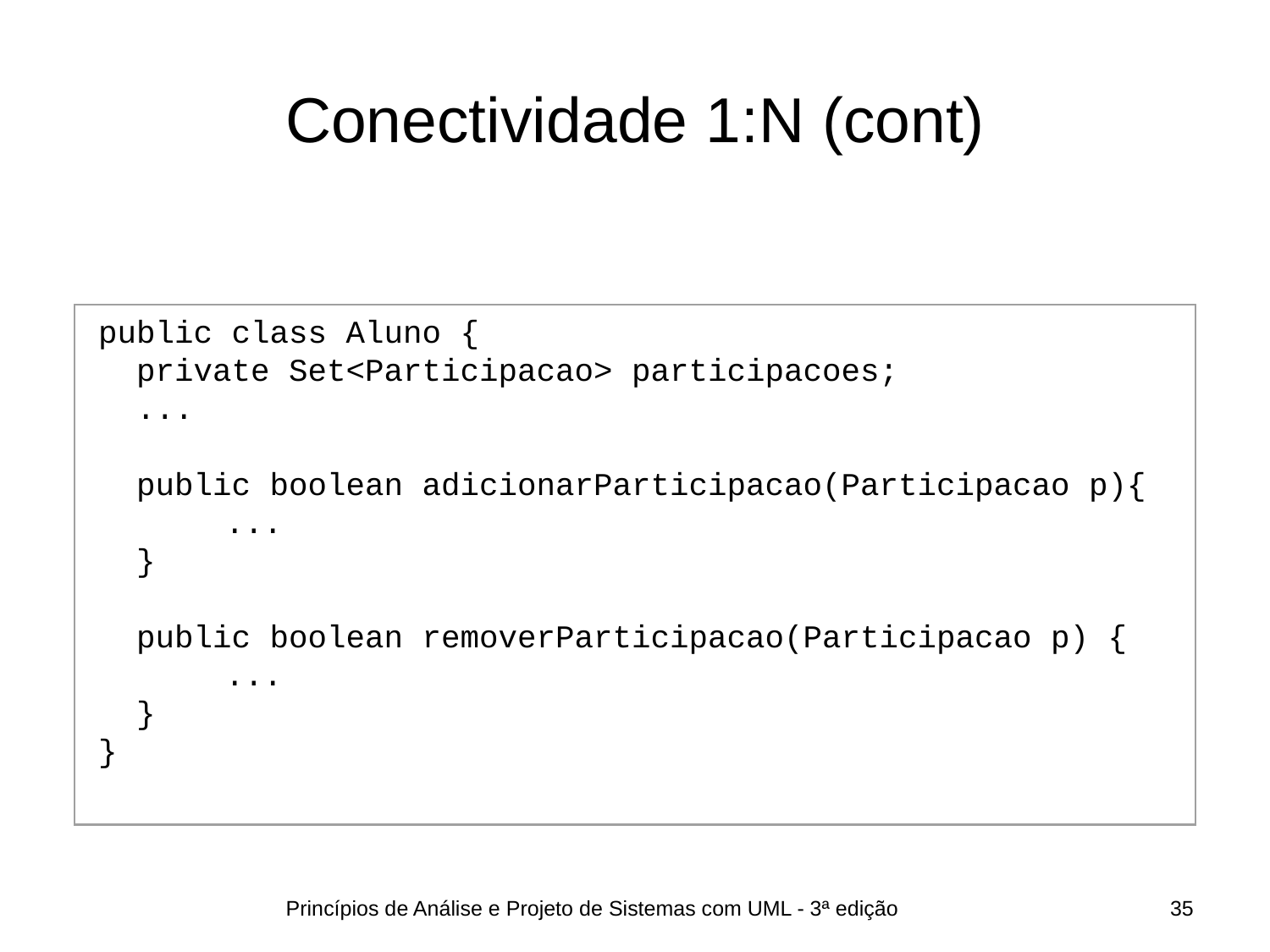

# Conectividade 1:N (cont)

public class Aluno {
  private Set<Participacao> participacoes;
  ...

  public boolean adicionarParticipacao(Participacao p){
 	...
  }

  public boolean removerParticipacao(Participacao p) {
	...
  }
}

Princípios de Análise e Projeto de Sistemas com UML - 3ª edição
35